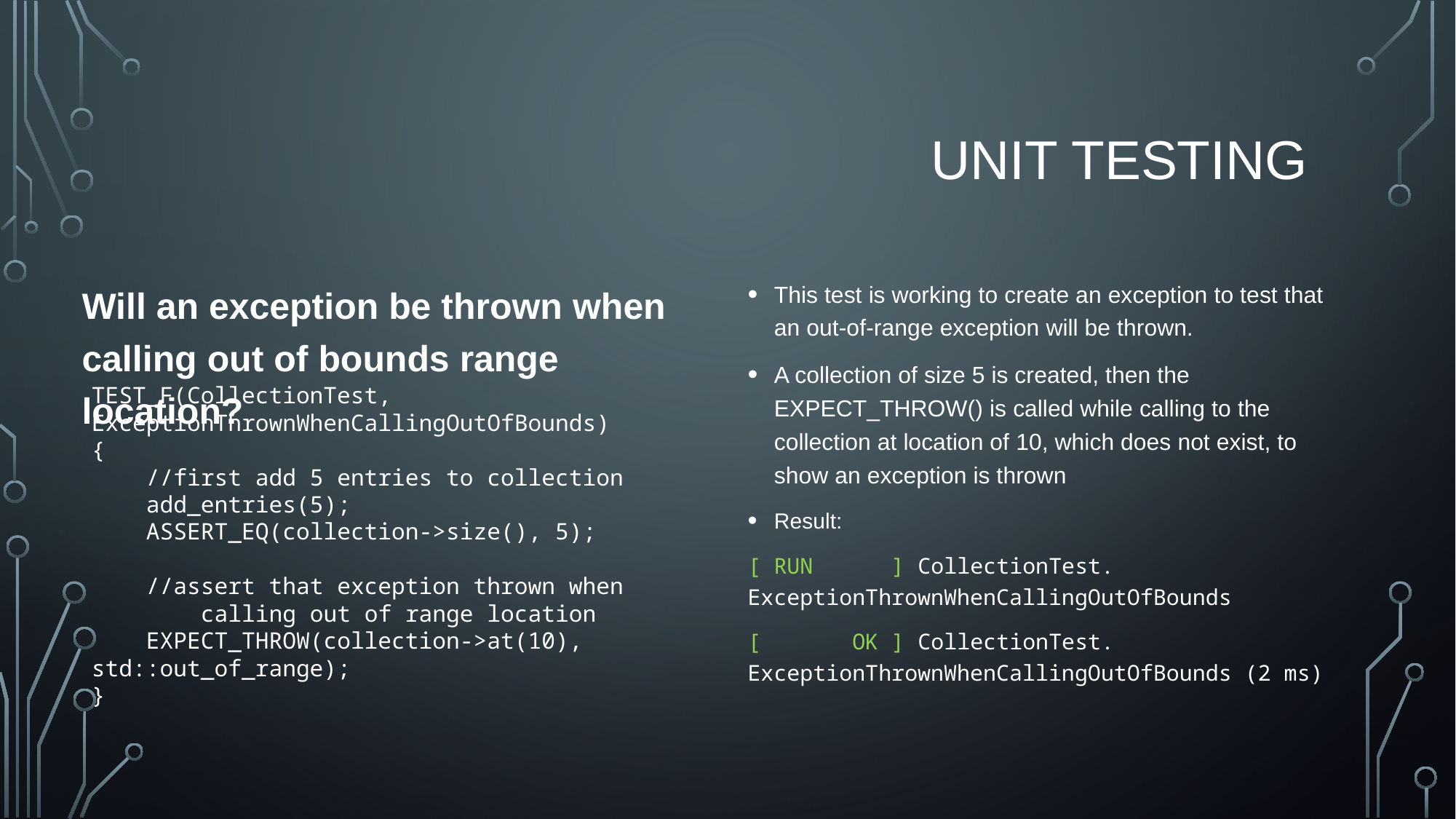

# UNIT TESTING
Will an exception be thrown when calling out of bounds range location?
This test is working to create an exception to test that an out-of-range exception will be thrown.
A collection of size 5 is created, then the EXPECT_THROW() is called while calling to the collection at location of 10, which does not exist, to show an exception is thrown
Result:
[ RUN      ] CollectionTest. ExceptionThrownWhenCallingOutOfBounds
[       OK ] CollectionTest. ExceptionThrownWhenCallingOutOfBounds (2 ms)

TEST_F(CollectionTest, ExceptionThrownWhenCallingOutOfBounds)
{
    //first add 5 entries to collection
    add_entries(5);
    ASSERT_EQ(collection->size(), 5);

    //assert that exception thrown when  	calling out of range location
    EXPECT_THROW(collection->at(10), 	std::out_of_range);
}